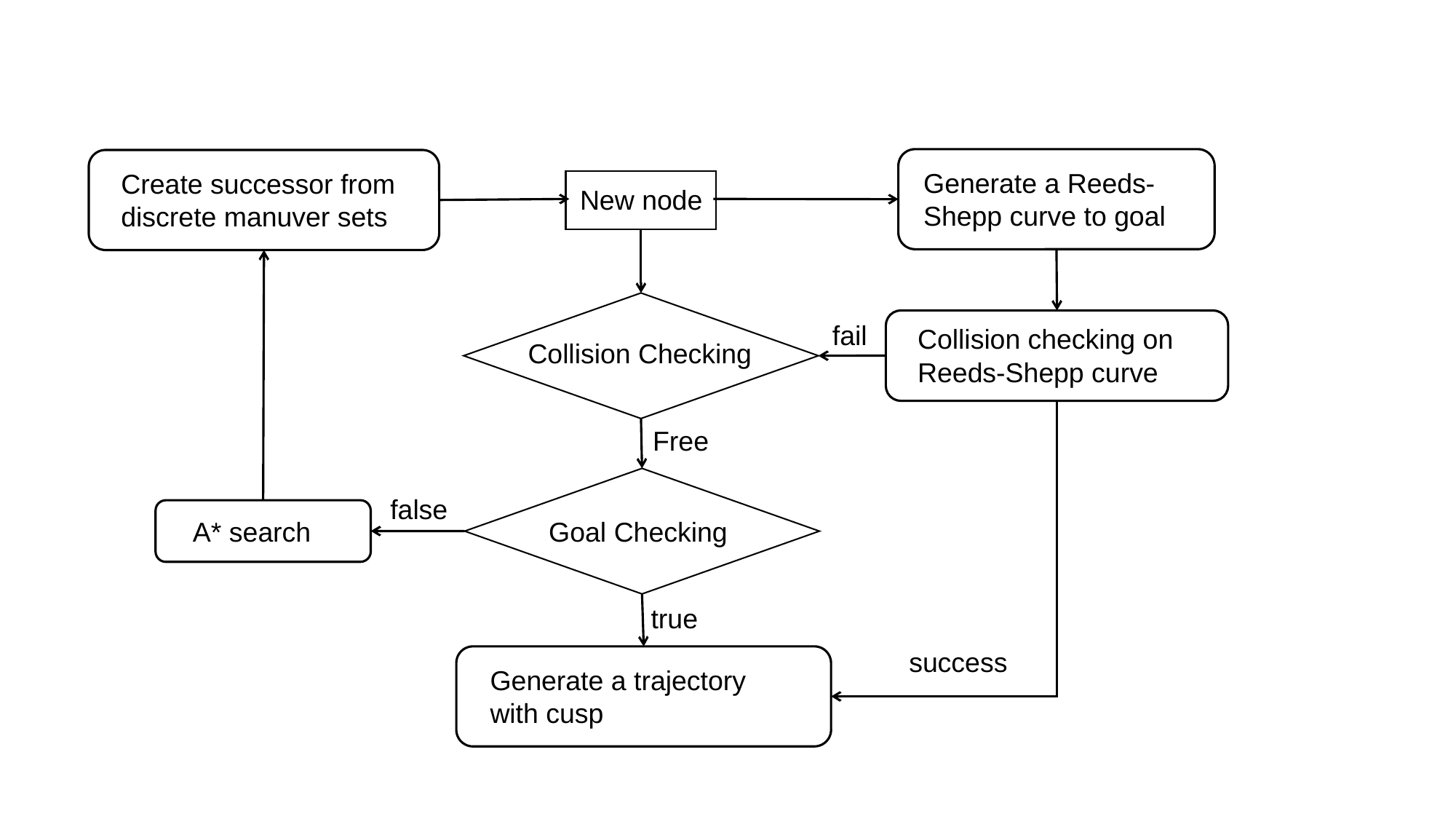

Generate a Reeds-Shepp curve to goal

Create successor from discrete manuver sets

New node

Collision checking on Reeds-Shepp curve
fail
Collision Checking
Free

Goal Checking
false

A* search
true
success

Generate a trajectory with cusp